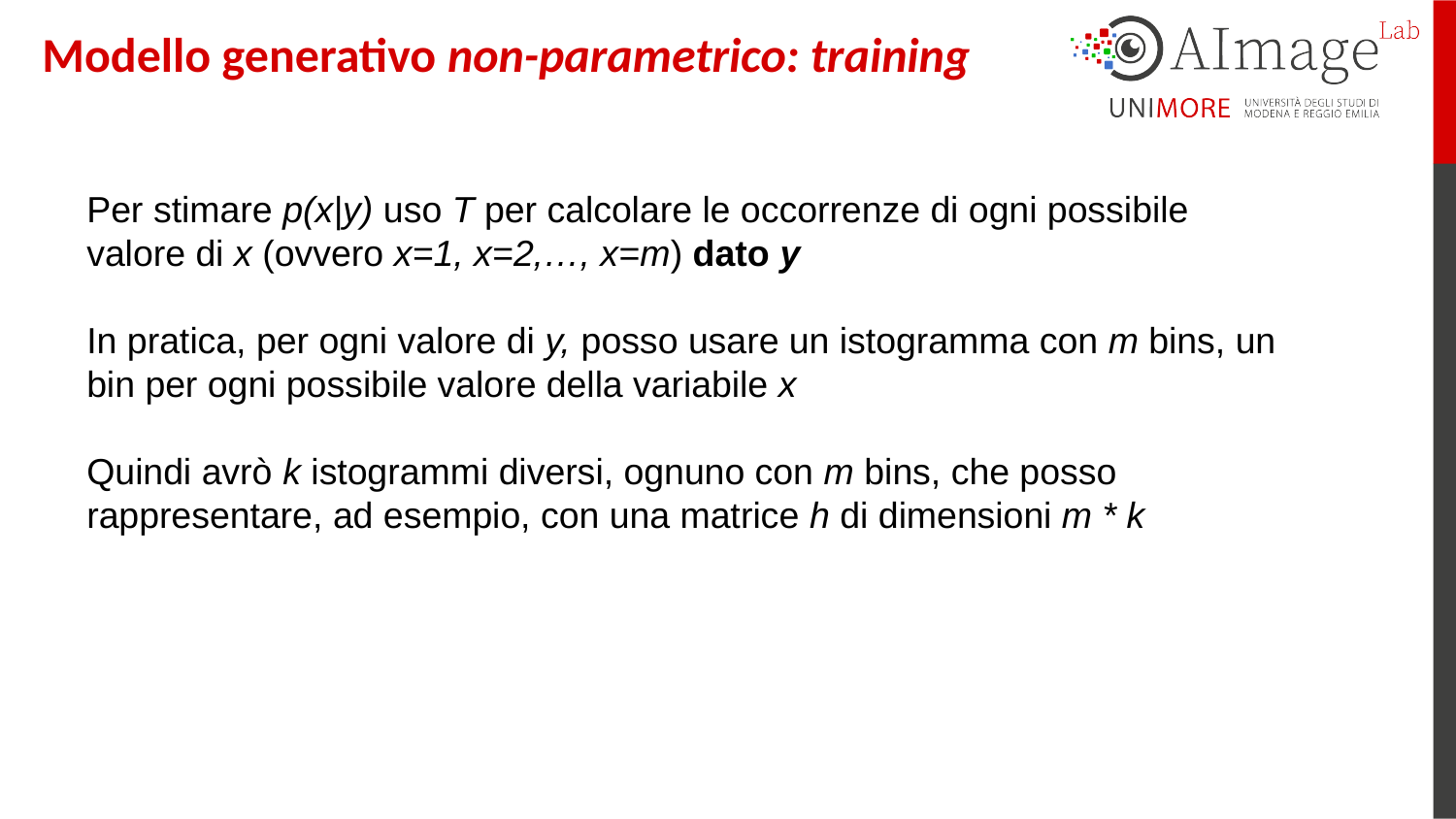

Modello generativo non-parametrico: training
Per stimare p(x|y) uso T per calcolare le occorrenze di ogni possibile valore di x (ovvero x=1, x=2,…, x=m) dato y

In pratica, per ogni valore di y, posso usare un istogramma con m bins, un bin per ogni possibile valore della variabile x

Quindi avrò k istogrammi diversi, ognuno con m bins, che posso rappresentare, ad esempio, con una matrice h di dimensioni m * k